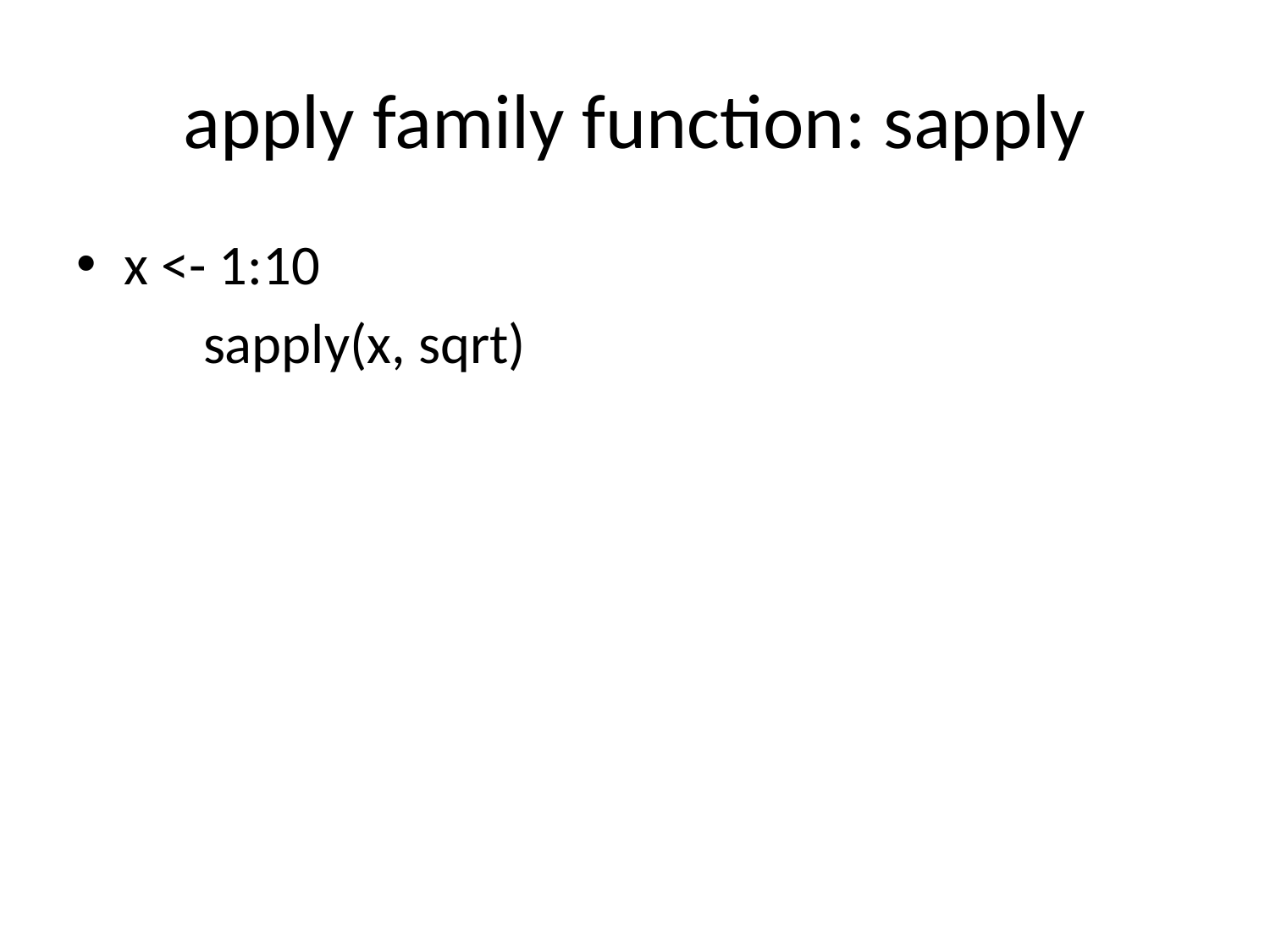

# apply family function: sapply
x <- 1:10
	sapply(x, sqrt)